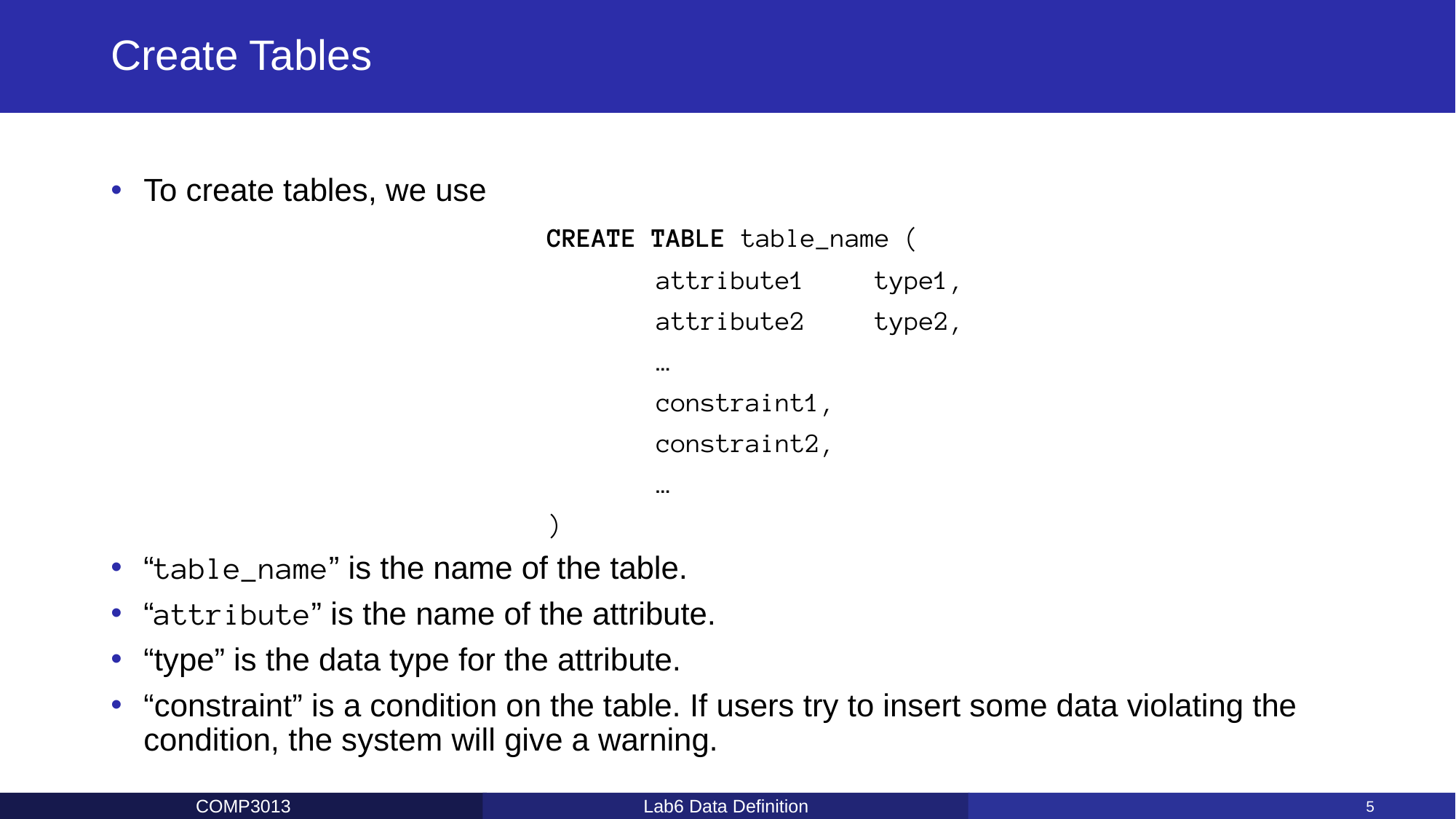

# Create Tables
To create tables, we use
				CREATE TABLE table_name (
					attribute1	type1,
					attribute2	type2,
					…
					constraint1,
					constraint2,
					…
				)
“table_name” is the name of the table.
“attribute” is the name of the attribute.
“type” is the data type for the attribute.
“constraint” is a condition on the table. If users try to insert some data violating the condition, the system will give a warning.